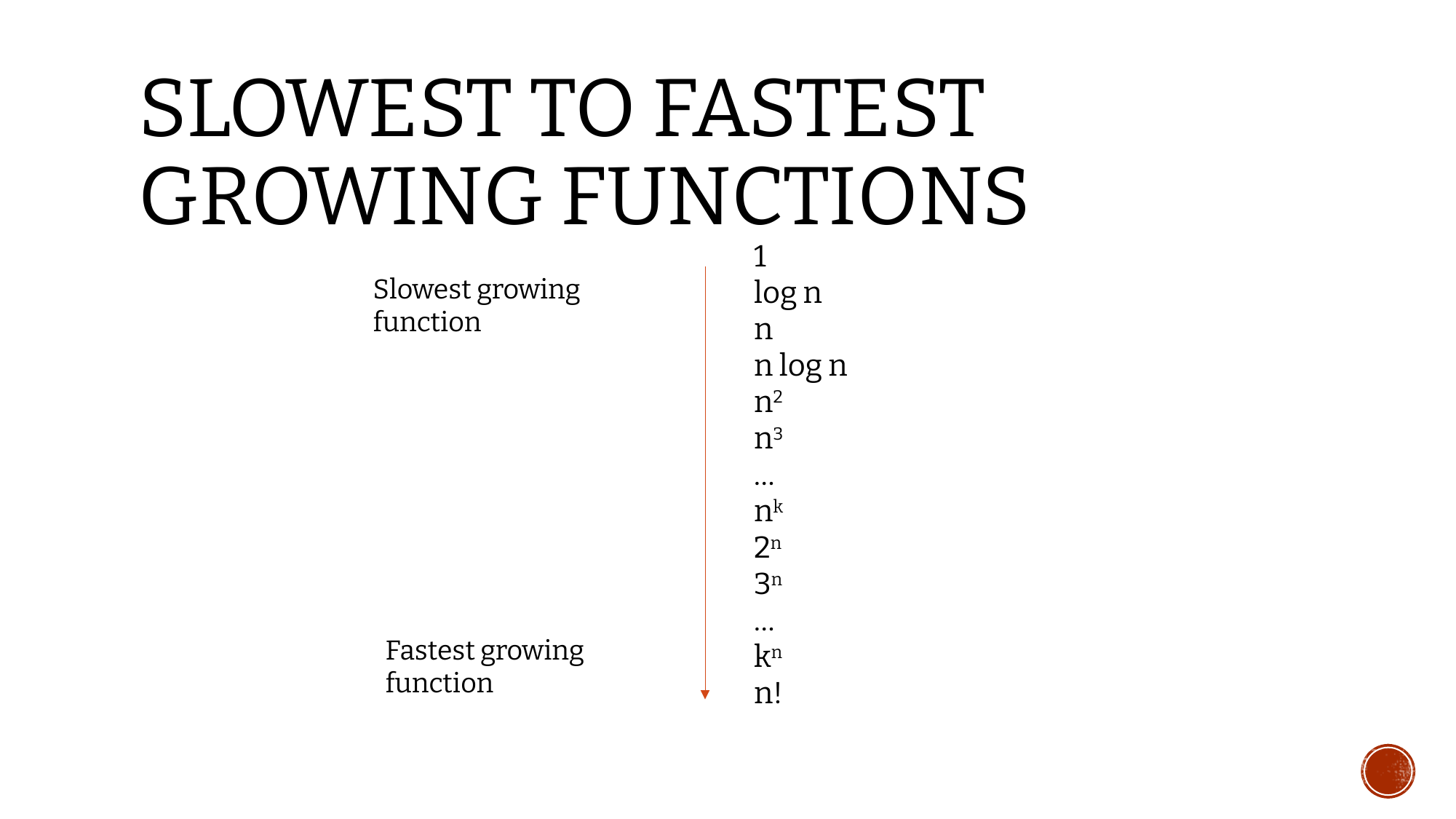

# Slowest to Fastest growing functions
1
log n
n
n log n
n2
n3
…
nk
2n
3n
…
kn
n!
Slowest growing function
Fastest growing function